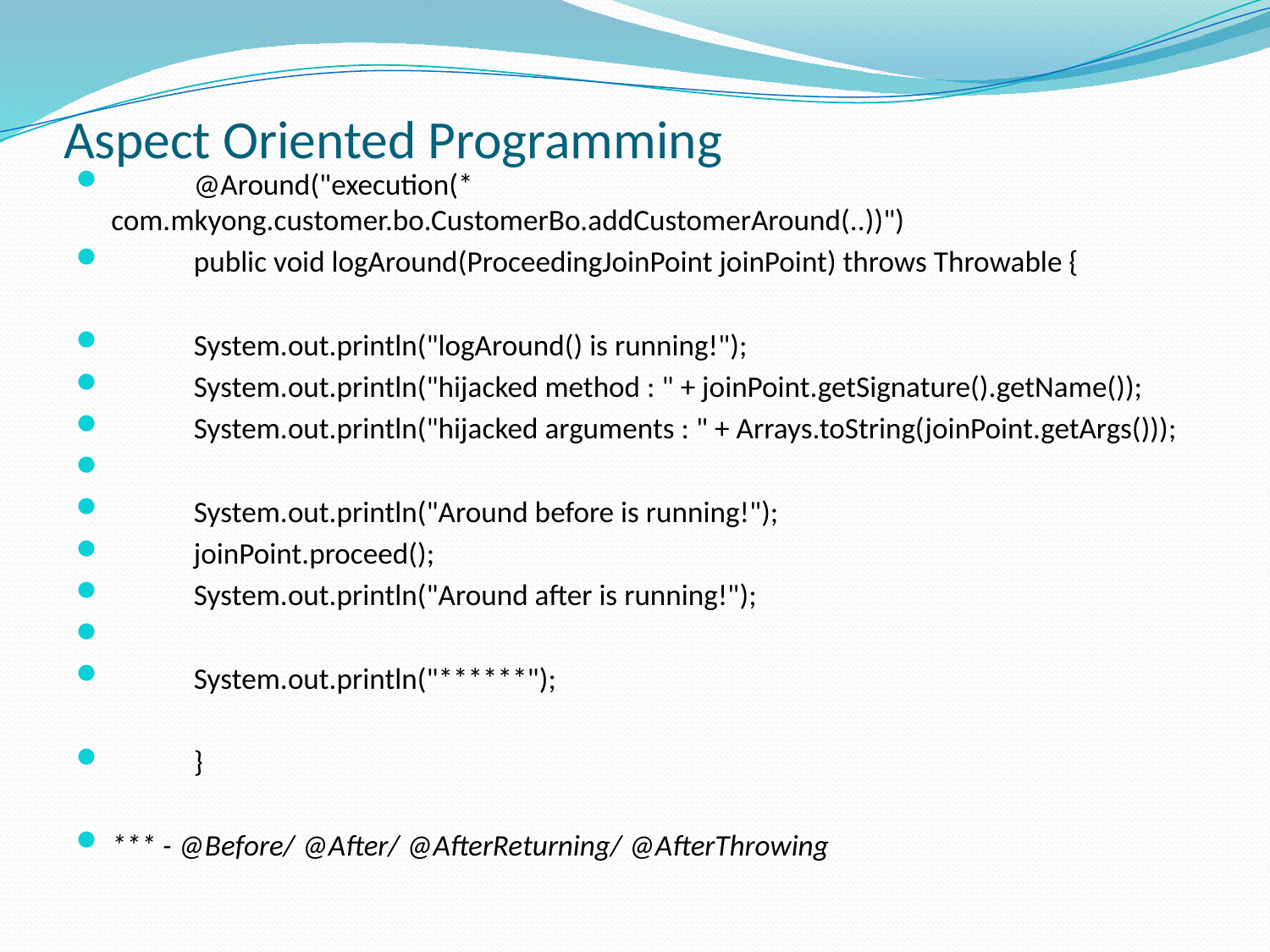

# Aspect Oriented Programming
	@Around("execution(* com.mkyong.customer.bo.CustomerBo.addCustomerAround(..))")
	public void logAround(ProceedingJoinPoint joinPoint) throws Throwable {

		System.out.println("logAround() is running!");
		System.out.println("hijacked method : " + joinPoint.getSignature().getName());
		System.out.println("hijacked arguments : " + Arrays.toString(joinPoint.getArgs()));

		System.out.println("Around before is running!");
		joinPoint.proceed();
		System.out.println("Around after is running!");

		System.out.println("******");

	}

*** - @Before/ @After/ @AfterReturning/ @AfterThrowing